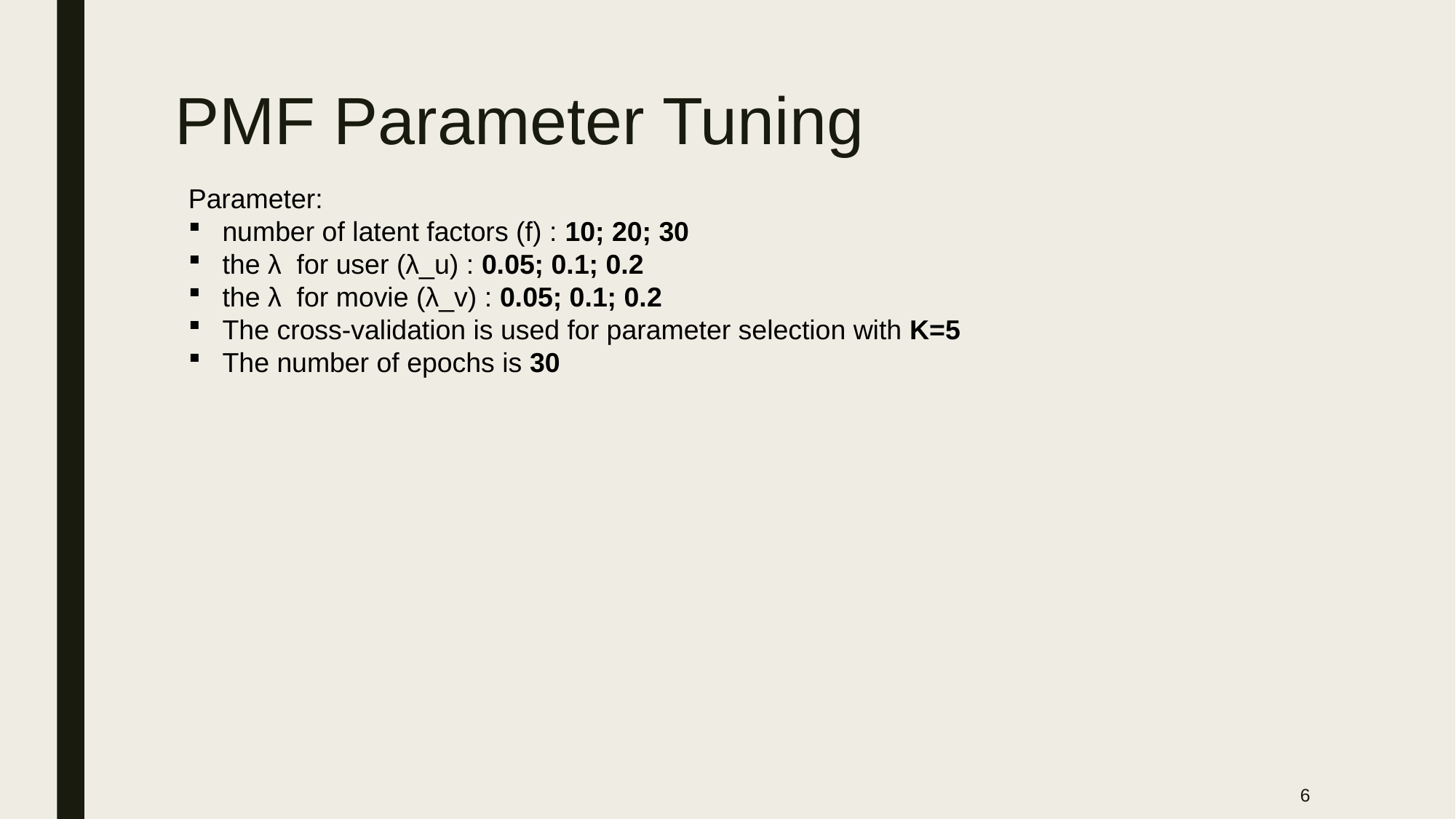

# PMF Parameter Tuning
Parameter:
number of latent factors (f) : 10; 20; 30
the λ  for user (λ_u) : 0.05; 0.1; 0.2
the λ  for movie (λ_v) : 0.05; 0.1; 0.2
The cross-validation is used for parameter selection with K=5
The number of epochs is 30
6